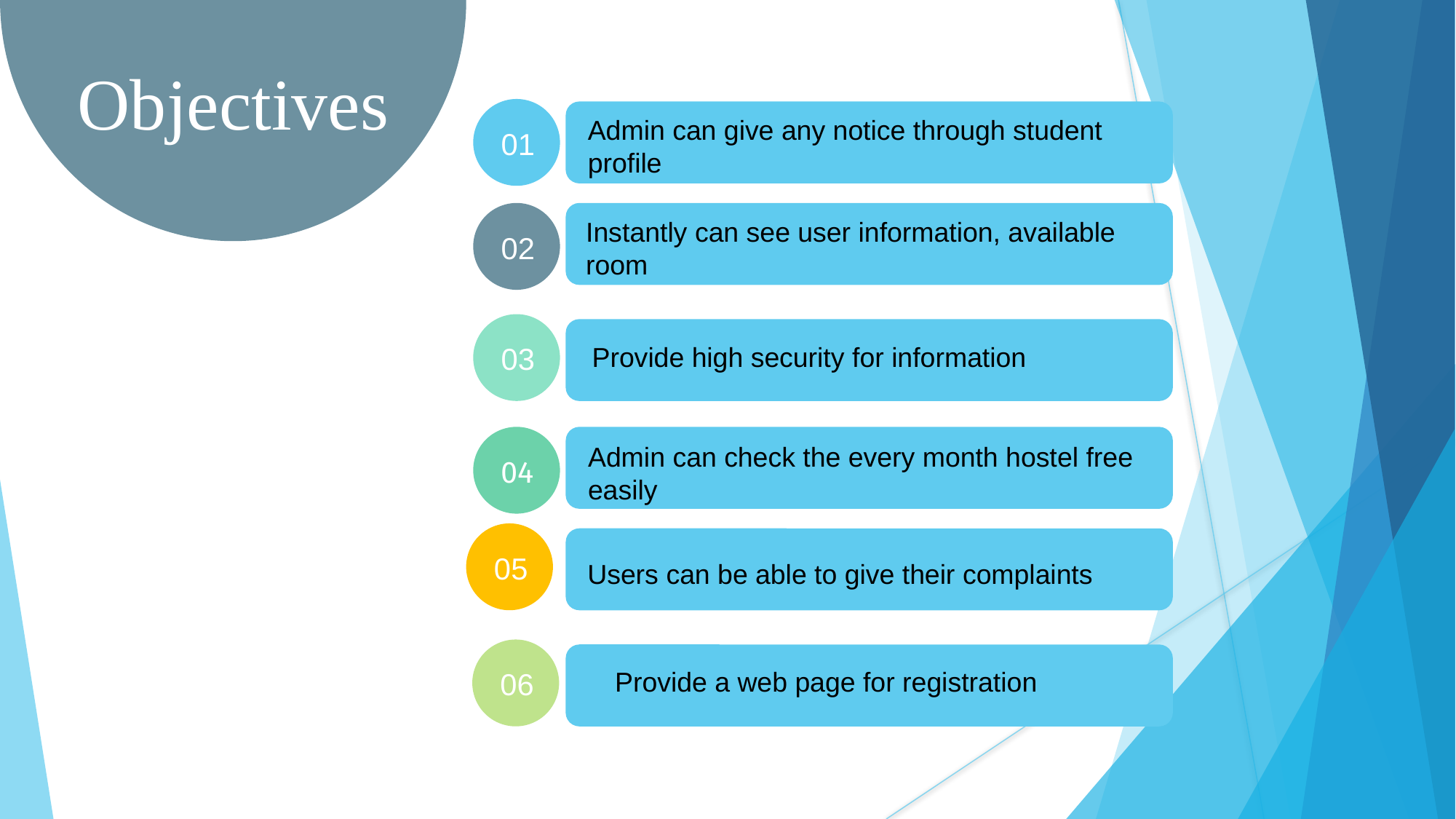

Objectives

Admin can give any notice through student profile
01

Instantly can see user information, available room
02

03
Provide high security for information

Admin can check the every month hostel free easily
04

05
Users can be able to give their complaints

Provide a web page for registration
06